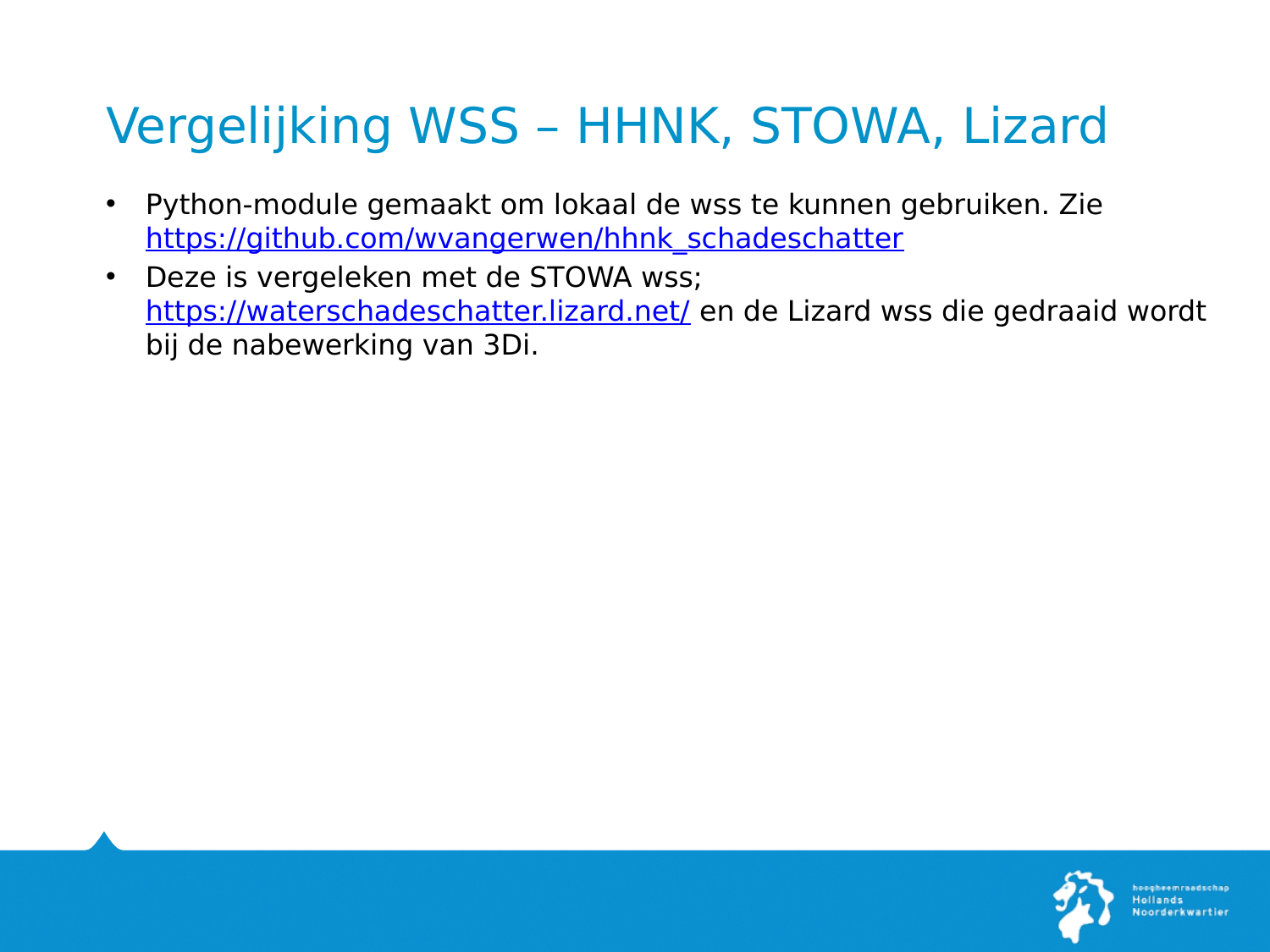

# Vergelijking WSS – HHNK, STOWA, Lizard
Python-module gemaakt om lokaal de wss te kunnen gebruiken. Zie https://github.com/wvangerwen/hhnk_schadeschatter
Deze is vergeleken met de STOWA wss;  https://waterschadeschatter.lizard.net/ en de Lizard wss die gedraaid wordt bij de nabewerking van 3Di.